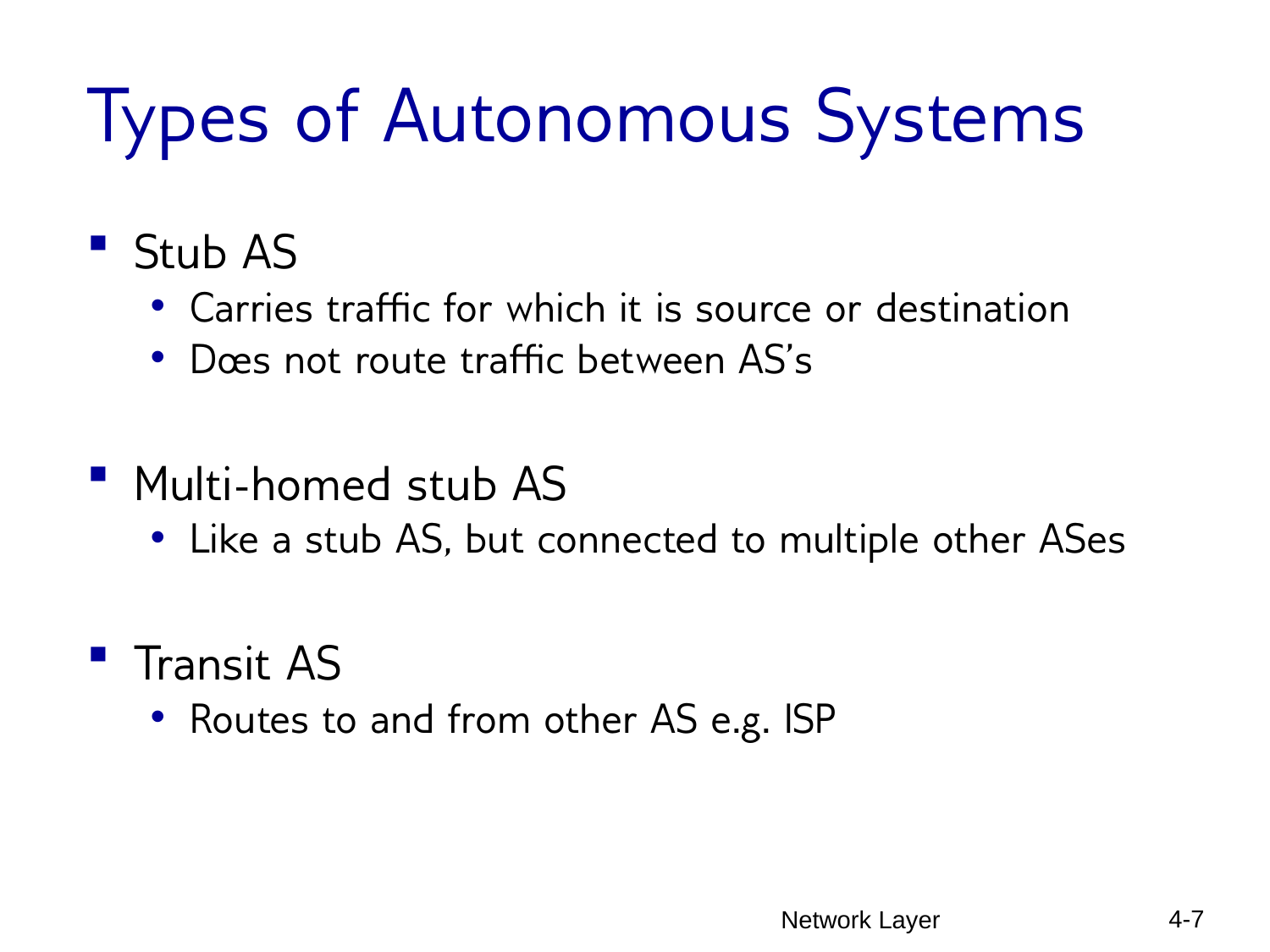

# Types of Autonomous Systems
Stub AS
Carries traffic for which it is source or destination
Does not route traffic between AS’s

Multi-homed stub AS
Like a stub AS, but connected to multiple other ASes

Transit AS
Routes to and from other AS e.g. ISP

4-7
Network Layer